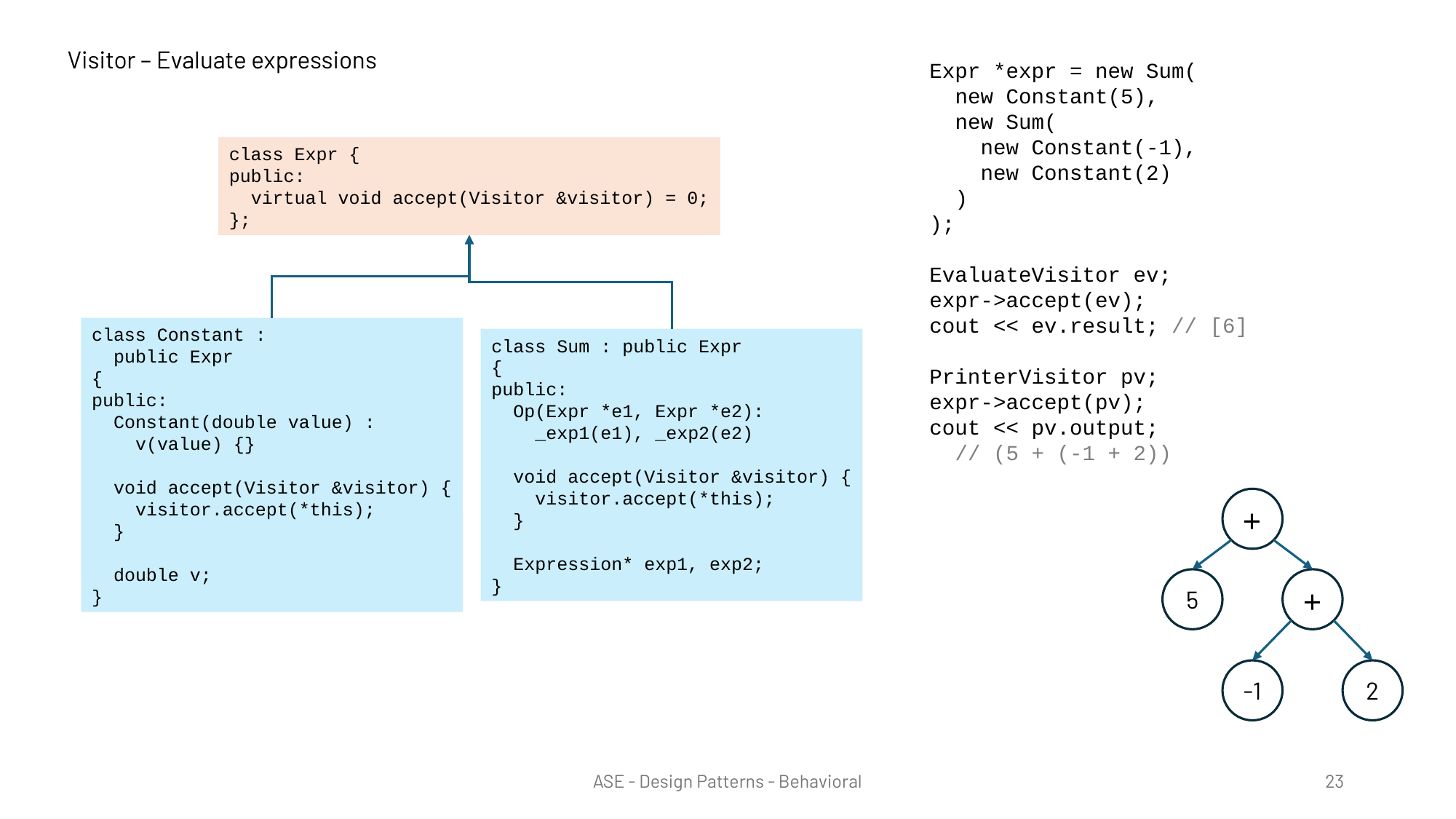

Visitor – Evaluate expressions
Expr *expr = new Sum(
  new Constant(5),
  new Sum(
    new Constant(-1),
    new Constant(2)
  )
);

EvaluateVisitor ev;
expr->accept(ev);
cout << ev.result; // [6]

PrinterVisitor pv;
expr->accept(pv);
cout << pv.output;
  // (5 + (-1 + 2))
class Expr {
public:
  virtual void accept(Visitor &visitor) = 0;
};
class Constant :
  public Expr
{
public:
  Constant(double value) :
    v(value) {}

  void accept(Visitor &visitor) {
    visitor.accept(*this);
  }

  double v;
}
class Sum : public Expr
{
public:
  Op(Expr *e1, Expr *e2):
    _exp1(e1), _exp2(e2)

  void accept(Visitor &visitor) {
    visitor.accept(*this);
  }

  Expression* exp1, exp2;
}
+
5
+
-1
2
ASE - Design Patterns - Behavioral
23